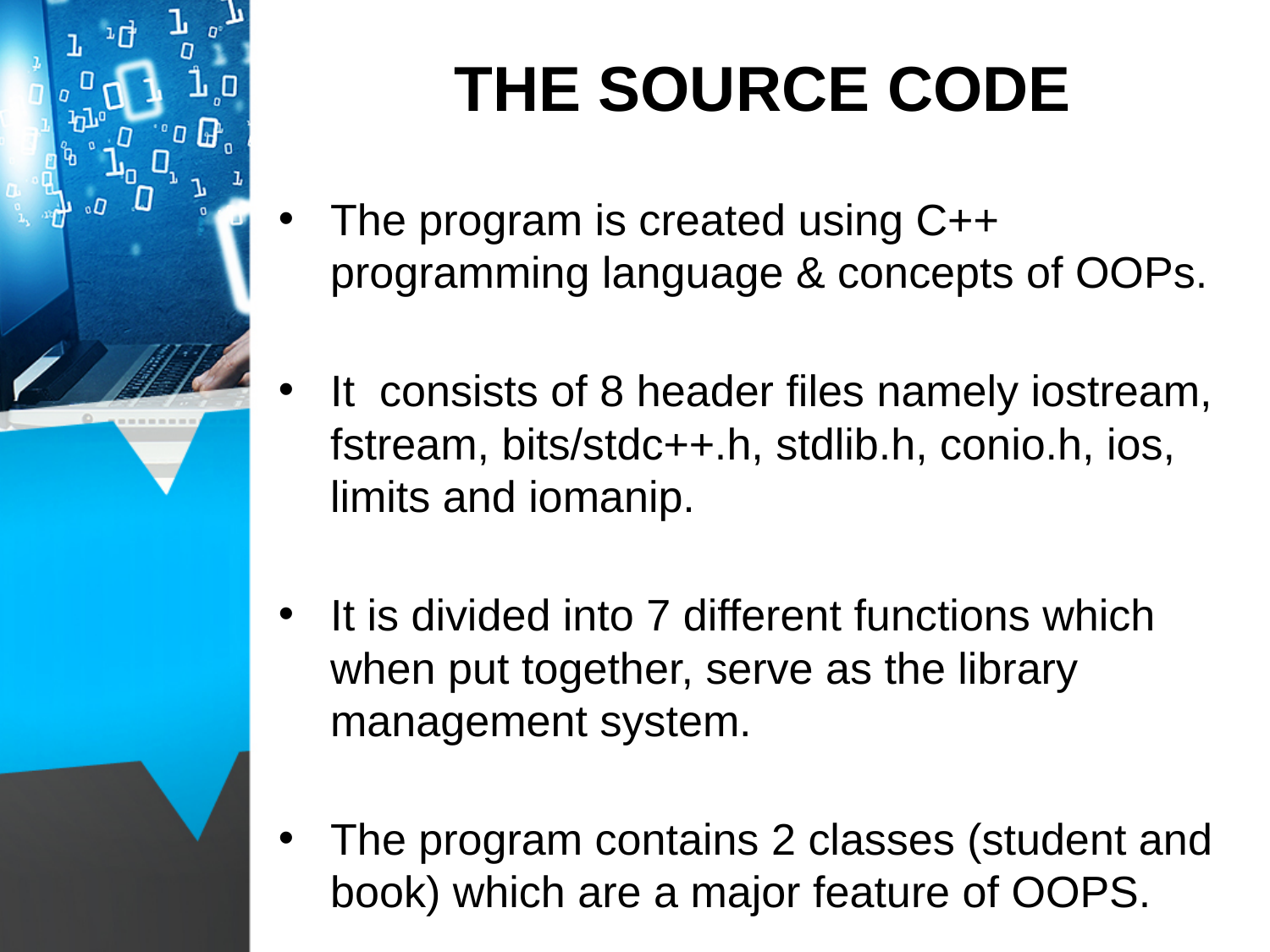

# THE SOURCE CODE
The program is created using C++ programming language & concepts of OOPs.

It  consists of 8 header files namely iostream, fstream, bits/stdc++.h, stdlib.h, conio.h, ios, limits and iomanip.

It is divided into 7 different functions which when put together, serve as the library management system.

The program contains 2 classes (student and book) which are a major feature of OOPS.